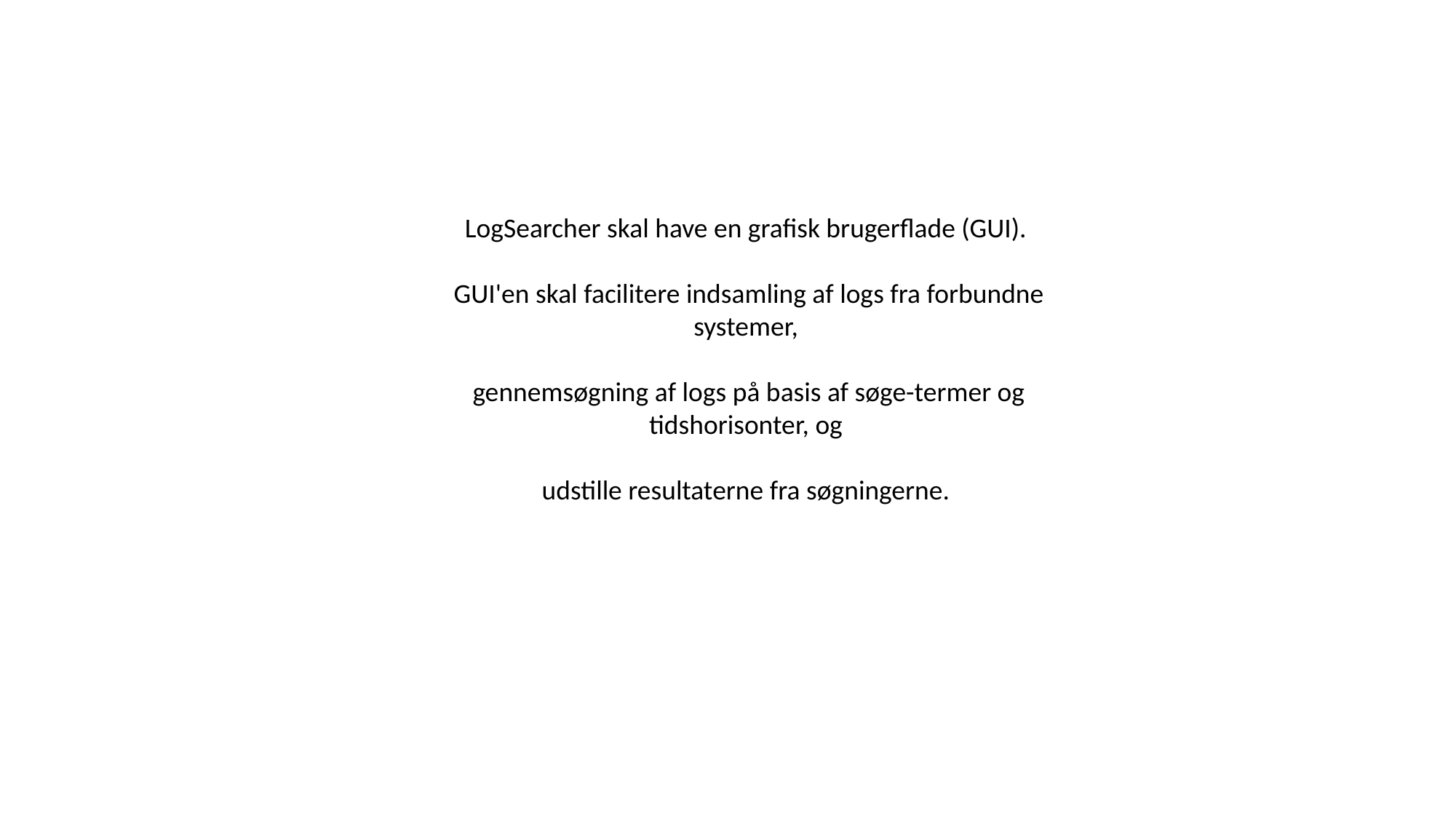

LogSearcher skal have en grafisk brugerflade (GUI).
GUI'en skal facilitere indsamling af logs fra forbundne systemer,
gennemsøgning af logs på basis af søge-termer og tidshorisonter, og
udstille resultaterne fra søgningerne.